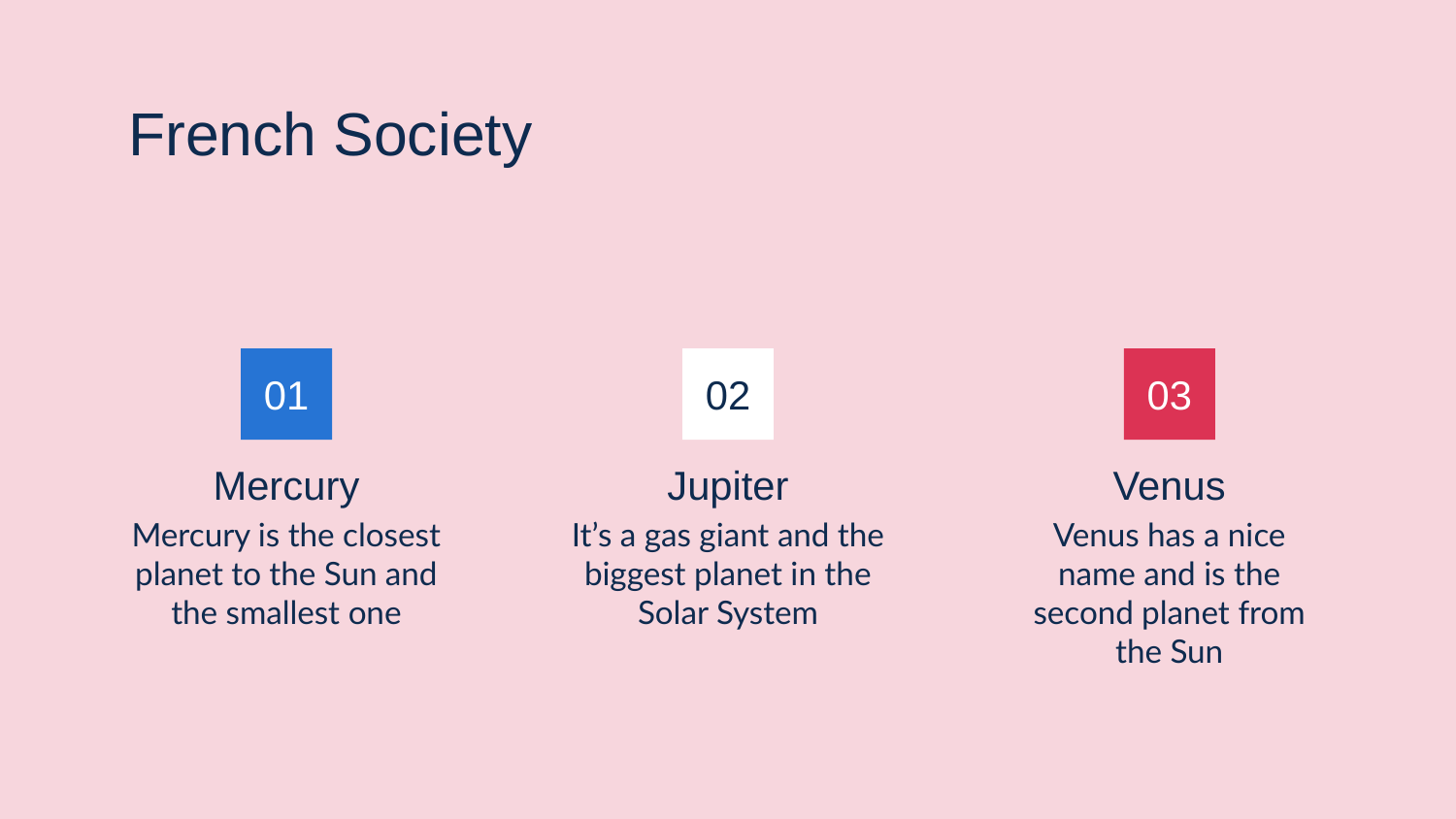

# French Society

01
02
03
Mercury
Jupiter
Venus
Mercury is the closest planet to the Sun and the smallest one
It’s a gas giant and the biggest planet in the Solar System
Venus has a nice name and is the second planet from the Sun